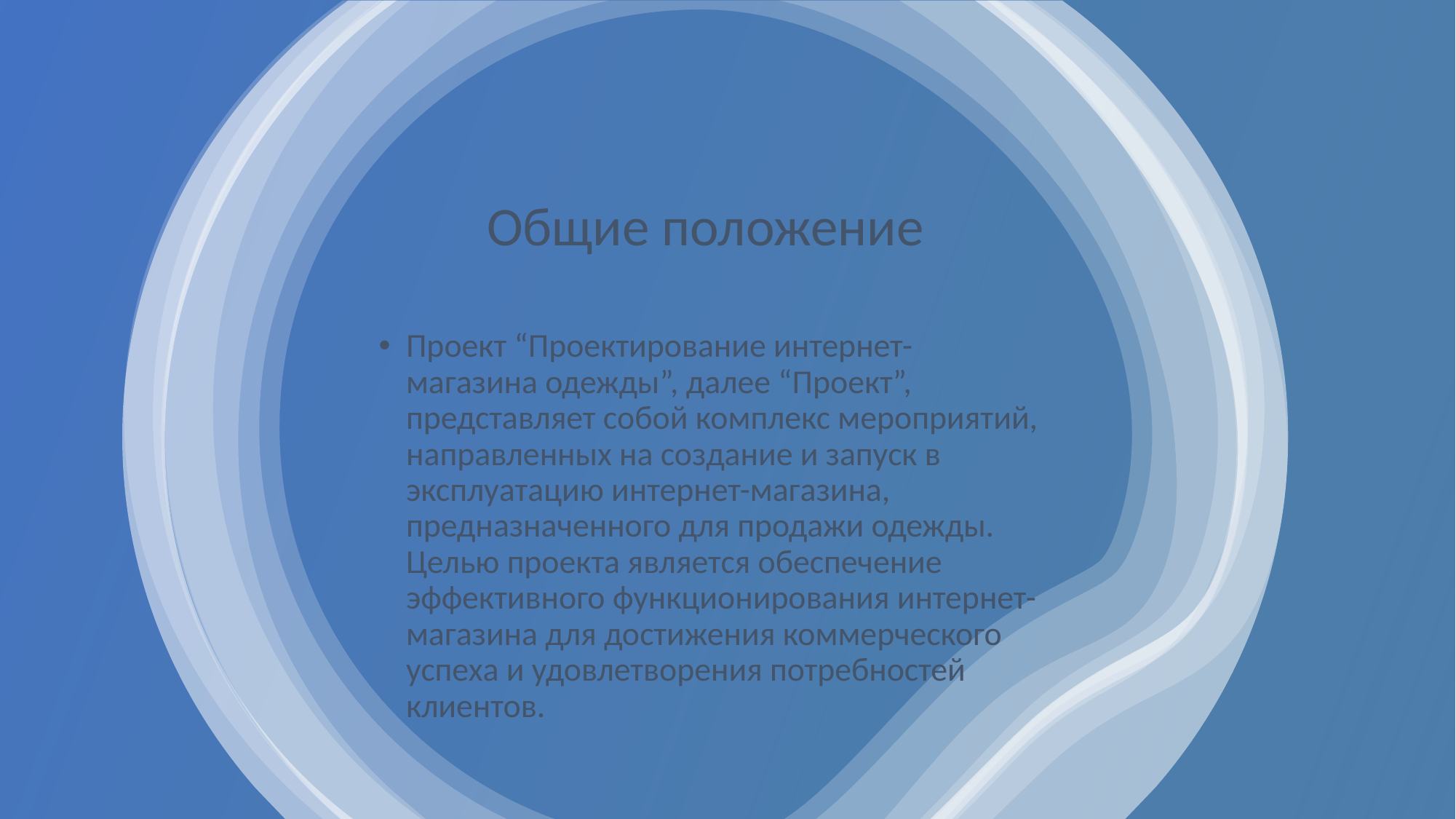

# Общие положение
Проект “Проектирование интернет-магазина одежды”, далее “Проект”, представляет собой комплекс мероприятий, направленных на создание и запуск в эксплуатацию интернет-магазина, предназначенного для продажи одежды. Целью проекта является обеспечение эффективного функционирования интернет-магазина для достижения коммерческого успеха и удовлетворения потребностей клиентов.